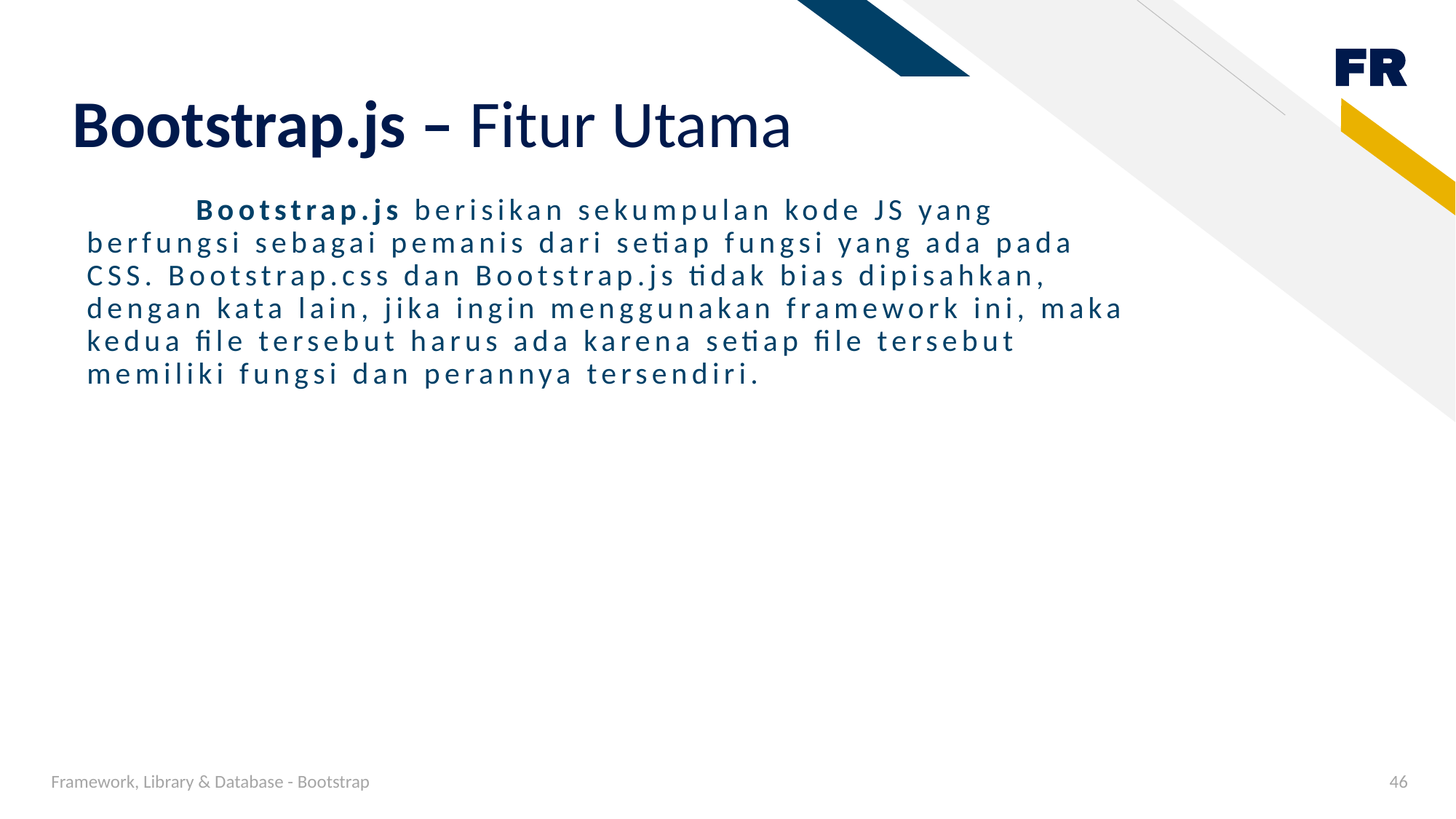

# Bootstrap.js – Fitur Utama
	Bootstrap.js berisikan sekumpulan kode JS yang berfungsi sebagai pemanis dari setiap fungsi yang ada pada CSS. Bootstrap.css dan Bootstrap.js tidak bias dipisahkan, dengan kata lain, jika ingin menggunakan framework ini, maka kedua file tersebut harus ada karena setiap file tersebut memiliki fungsi dan perannya tersendiri.
Framework, Library & Database - Bootstrap
46